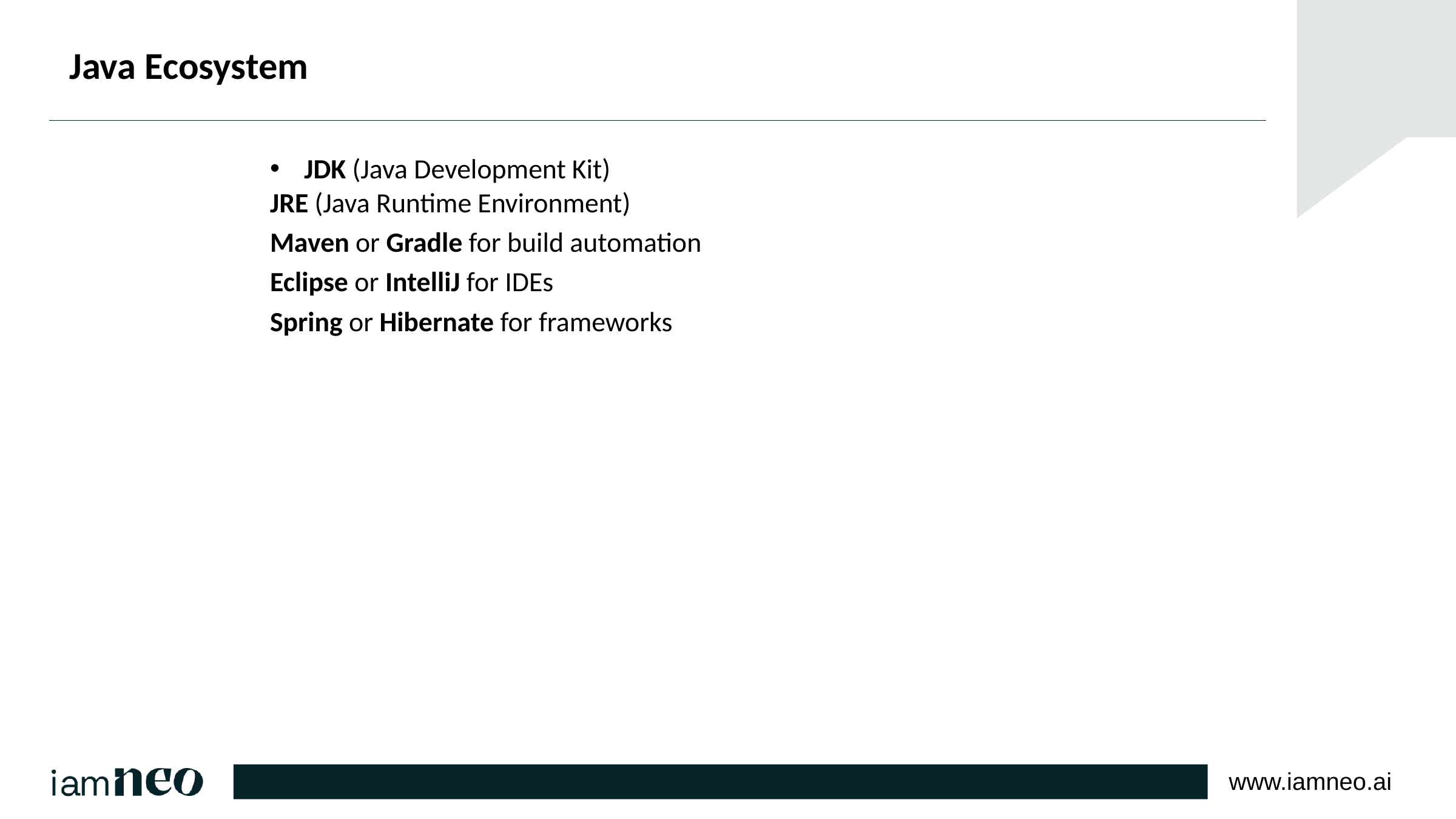

# Java Ecosystem
JDK (Java Development Kit)
JRE (Java Runtime Environment)
Maven or Gradle for build automation
Eclipse or IntelliJ for IDEs
Spring or Hibernate for frameworks